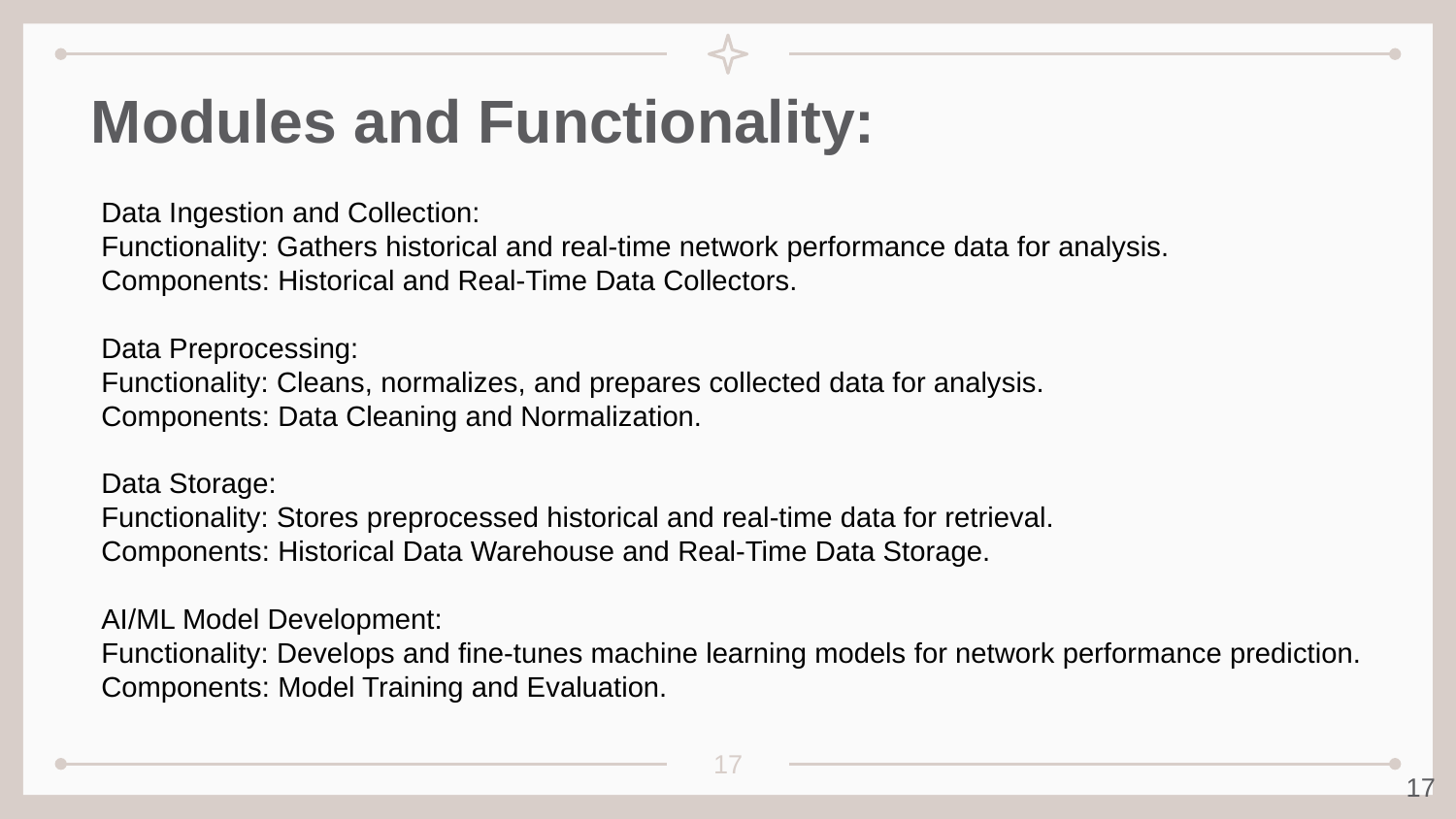

Modules and Functionality:

Data Ingestion and Collection:
Functionality: Gathers historical and real-time network performance data for analysis.
Components: Historical and Real-Time Data Collectors.

Data Preprocessing:
Functionality: Cleans, normalizes, and prepares collected data for analysis.
Components: Data Cleaning and Normalization.

Data Storage:
Functionality: Stores preprocessed historical and real-time data for retrieval.
Components: Historical Data Warehouse and Real-Time Data Storage.

AI/ML Model Development:
Functionality: Develops and fine-tunes machine learning models for network performance prediction.
Components: Model Training and Evaluation.
17
17